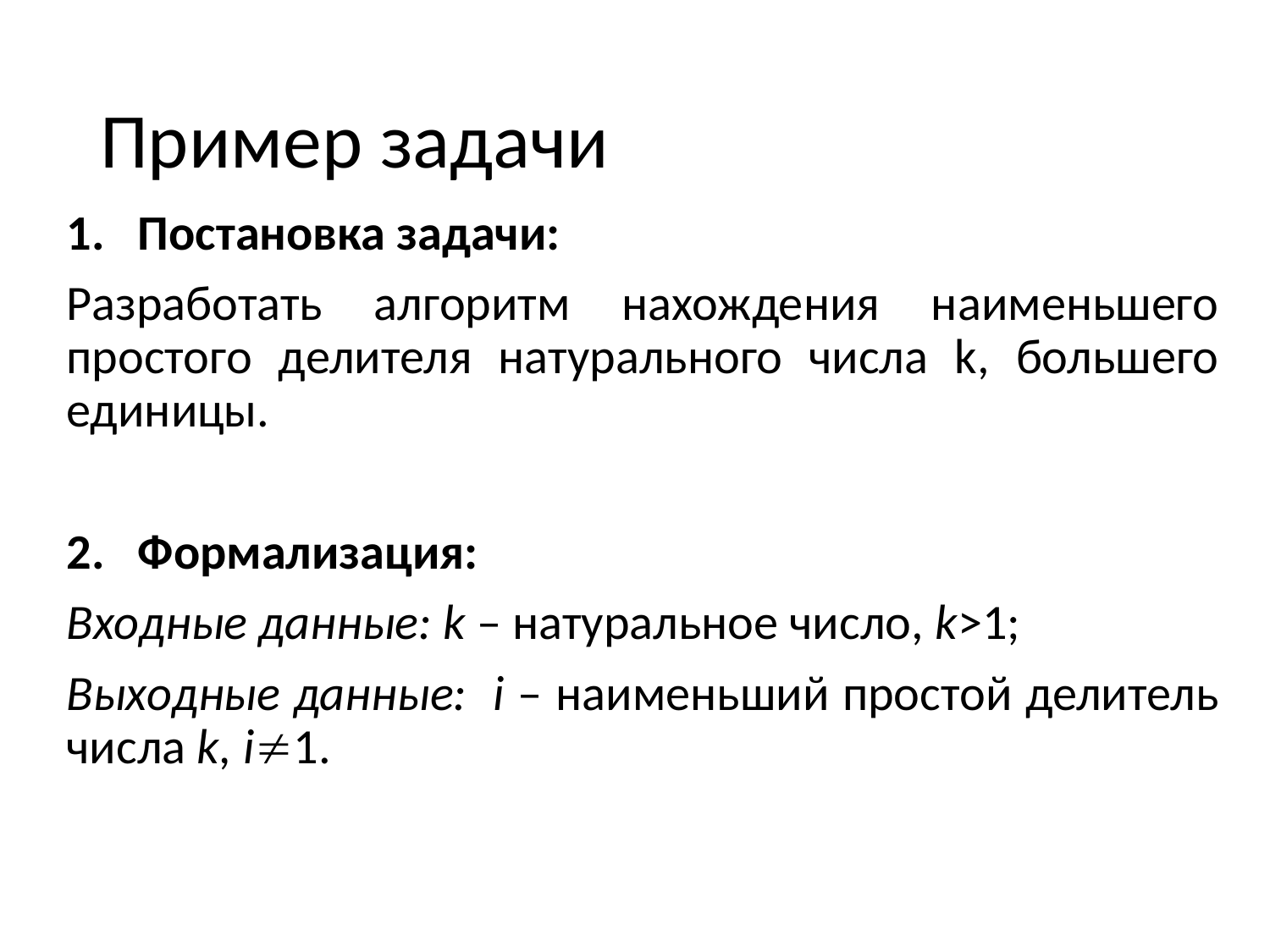

# Пример задачи
Постановка задачи:
Разработать алгоритм нахождения наименьшего простого делителя натурального числа k, большего единицы.

Формализация:
Входные данные: k – натуральное число, k>1;
Выходные данные:  i – наименьший простой делитель числа k, i≠1.